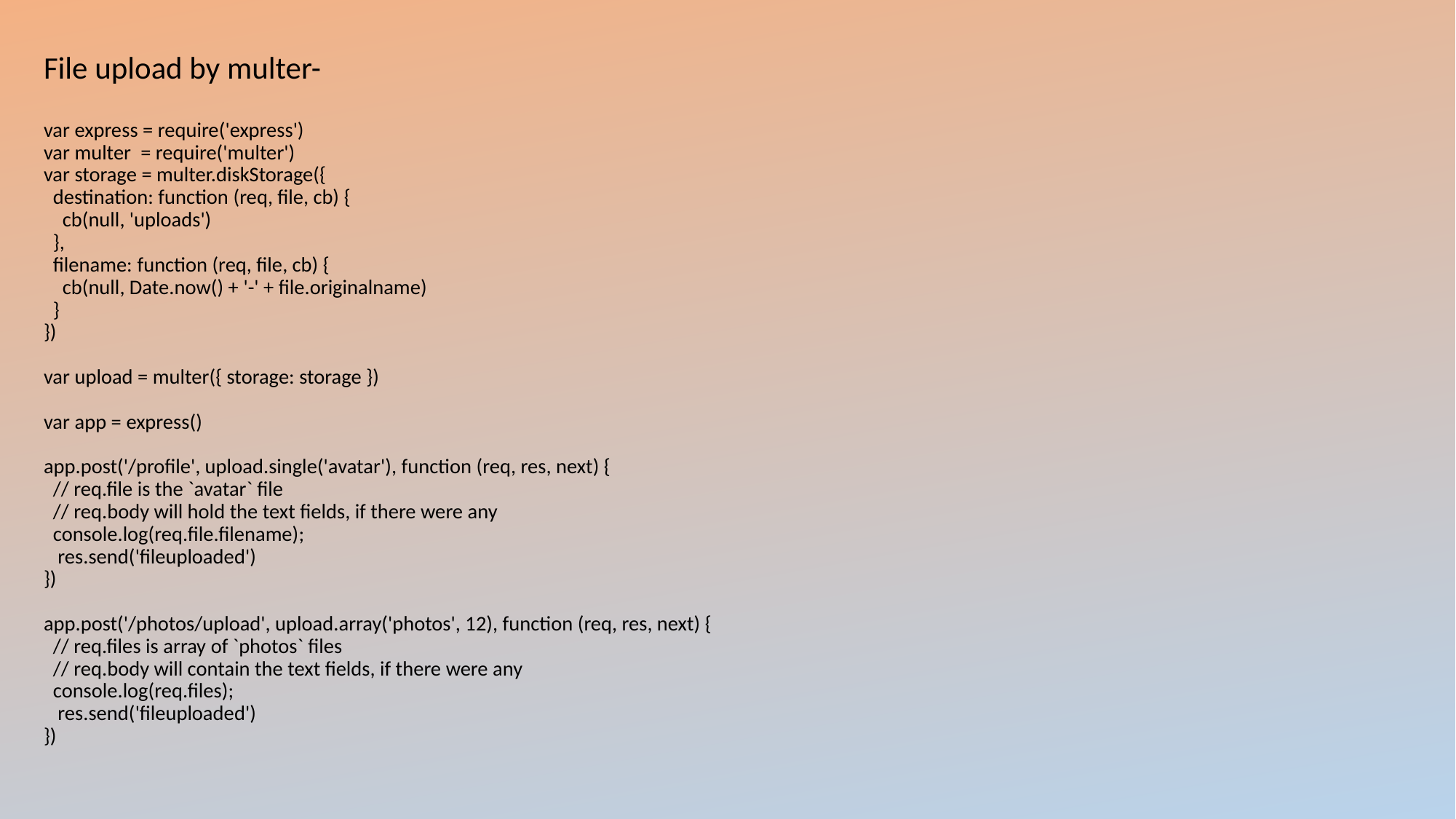

# File upload by multer- var express = require('express') var multer  = require('multer') var storage = multer.diskStorage({ destination: function (req, file, cb) { cb(null, 'uploads') }, filename: function (req, file, cb) { cb(null, Date.now() + '-' + file.originalname) } }) var upload = multer({ storage: storage }) var app = express() app.post('/profile', upload.single('avatar'), function (req, res, next) { // req.file is the `avatar` file // req.body will hold the text fields, if there were any console.log(req.file.filename); res.send('fileuploaded') }) app.post('/photos/upload', upload.array('photos', 12), function (req, res, next) { // req.files is array of `photos` files // req.body will contain the text fields, if there were any console.log(req.files); res.send('fileuploaded') })